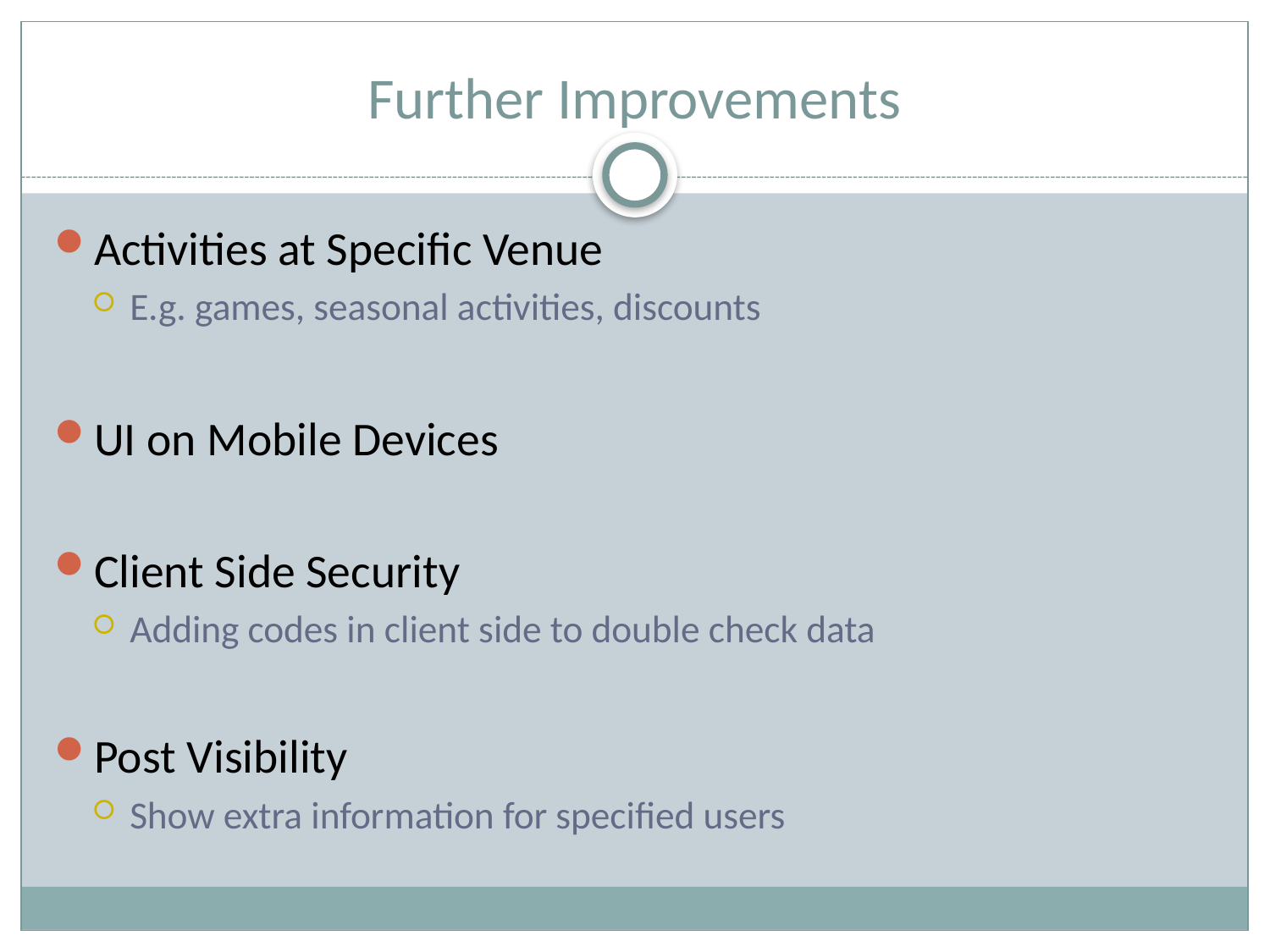

# Further Improvements
Activities at Specific Venue
E.g. games, seasonal activities, discounts

UI on Mobile Devices

Client Side Security
Adding codes in client side to double check data

Post Visibility
Show extra information for specified users